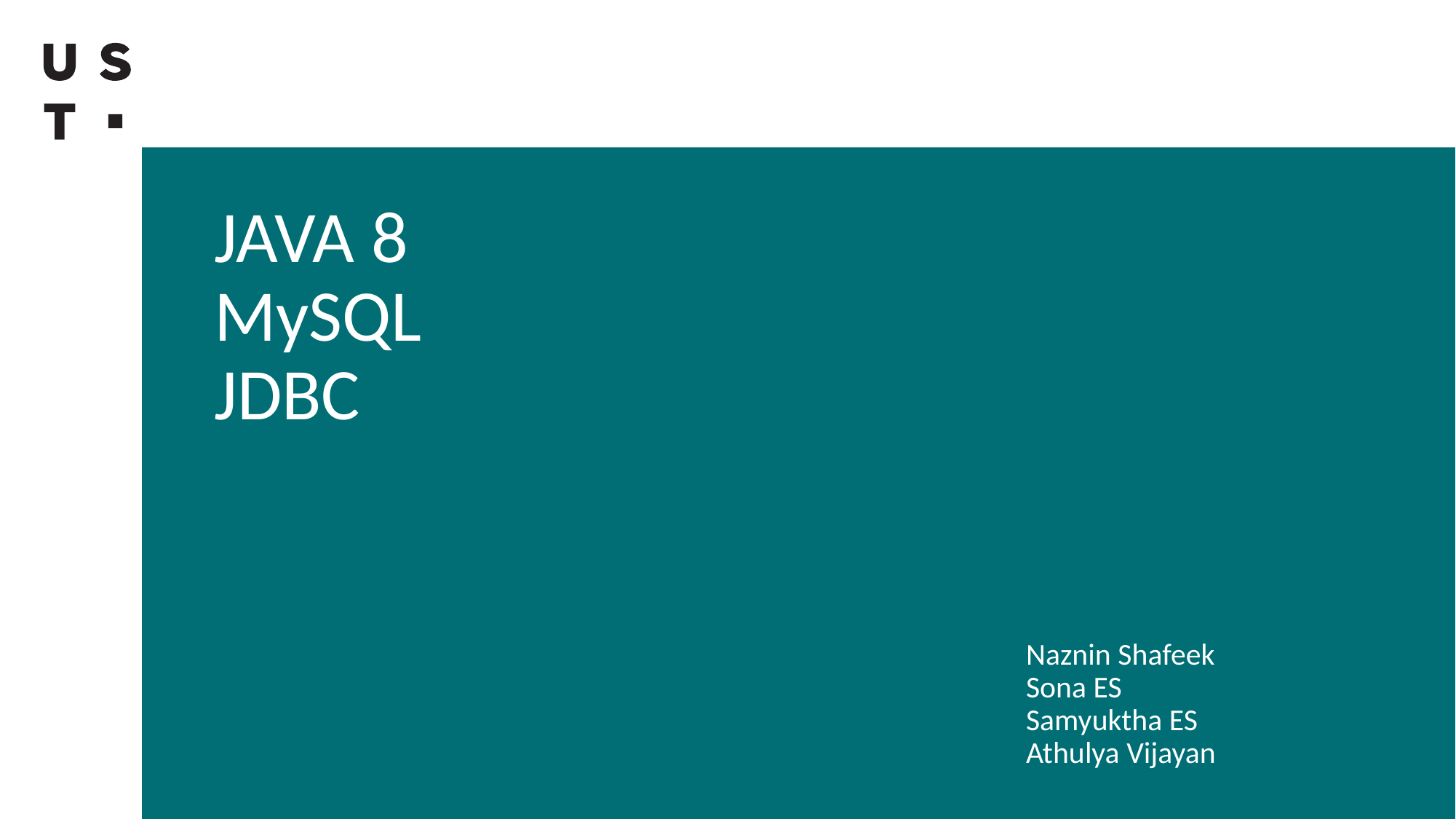

# JAVA 8 MySQL JDBC

Naznin Shafeek
Sona ES
Samyuktha ES
Athulya Vijayan